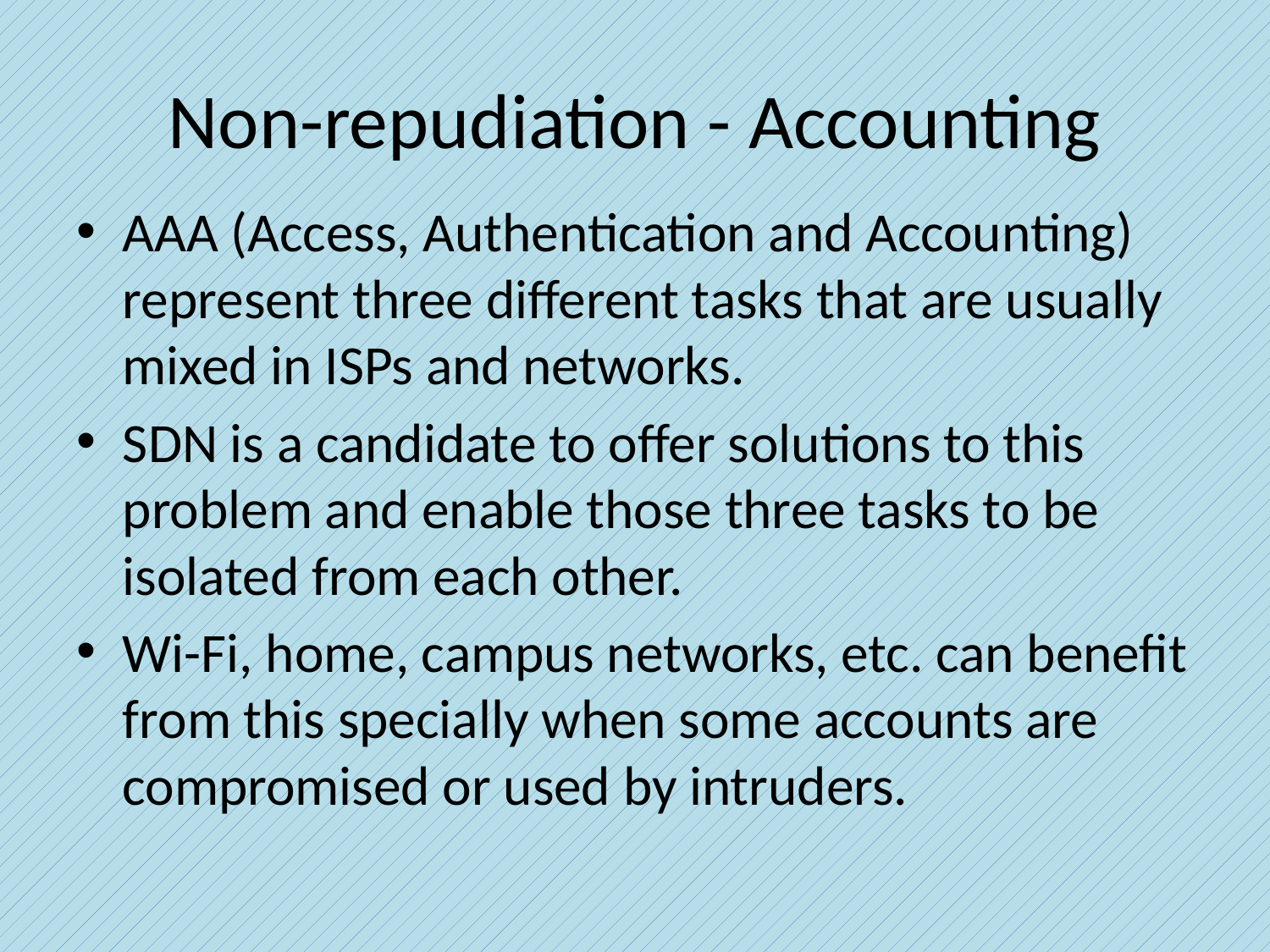

# Non-repudiation - Accounting
AAA (Access, Authentication and Accounting) represent three different tasks that are usually mixed in ISPs and networks.
SDN is a candidate to offer solutions to this problem and enable those three tasks to be isolated from each other.
Wi-Fi, home, campus networks, etc. can benefit from this specially when some accounts are compromised or used by intruders.